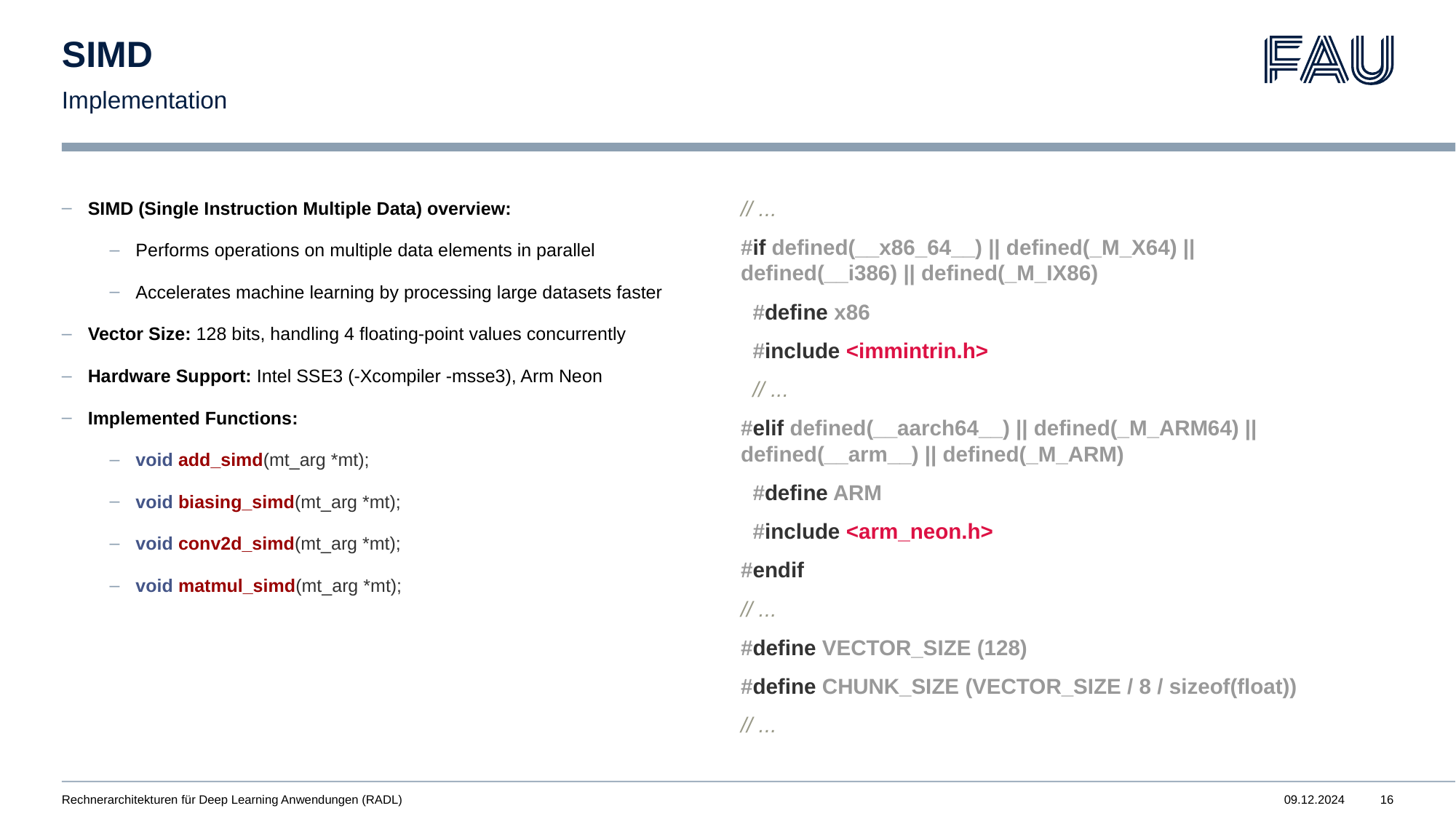

# SIMD
Implementation
SIMD (Single Instruction Multiple Data) overview:
Performs operations on multiple data elements in parallel
Accelerates machine learning by processing large datasets faster
Vector Size: 128 bits, handling 4 floating-point values concurrently
Hardware Support: Intel SSE3 (-Xcompiler -msse3), Arm Neon
Implemented Functions:
void add_simd(mt_arg *mt);
void biasing_simd(mt_arg *mt);
void conv2d_simd(mt_arg *mt);
void matmul_simd(mt_arg *mt);
// ...
#if defined(__x86_64__) || defined(_M_X64) || defined(__i386) || defined(_M_IX86)
  #define x86
  #include <immintrin.h>
  // ...
#elif defined(__aarch64__) || defined(_M_ARM64) || defined(__arm__) || defined(_M_ARM)
  #define ARM
  #include <arm_neon.h>
#endif
// ...
#define VECTOR_SIZE (128)
#define CHUNK_SIZE (VECTOR_SIZE / 8 / sizeof(float))
// ...
Rechnerarchitekturen für Deep Learning Anwendungen (RADL)
09.12.2024
16